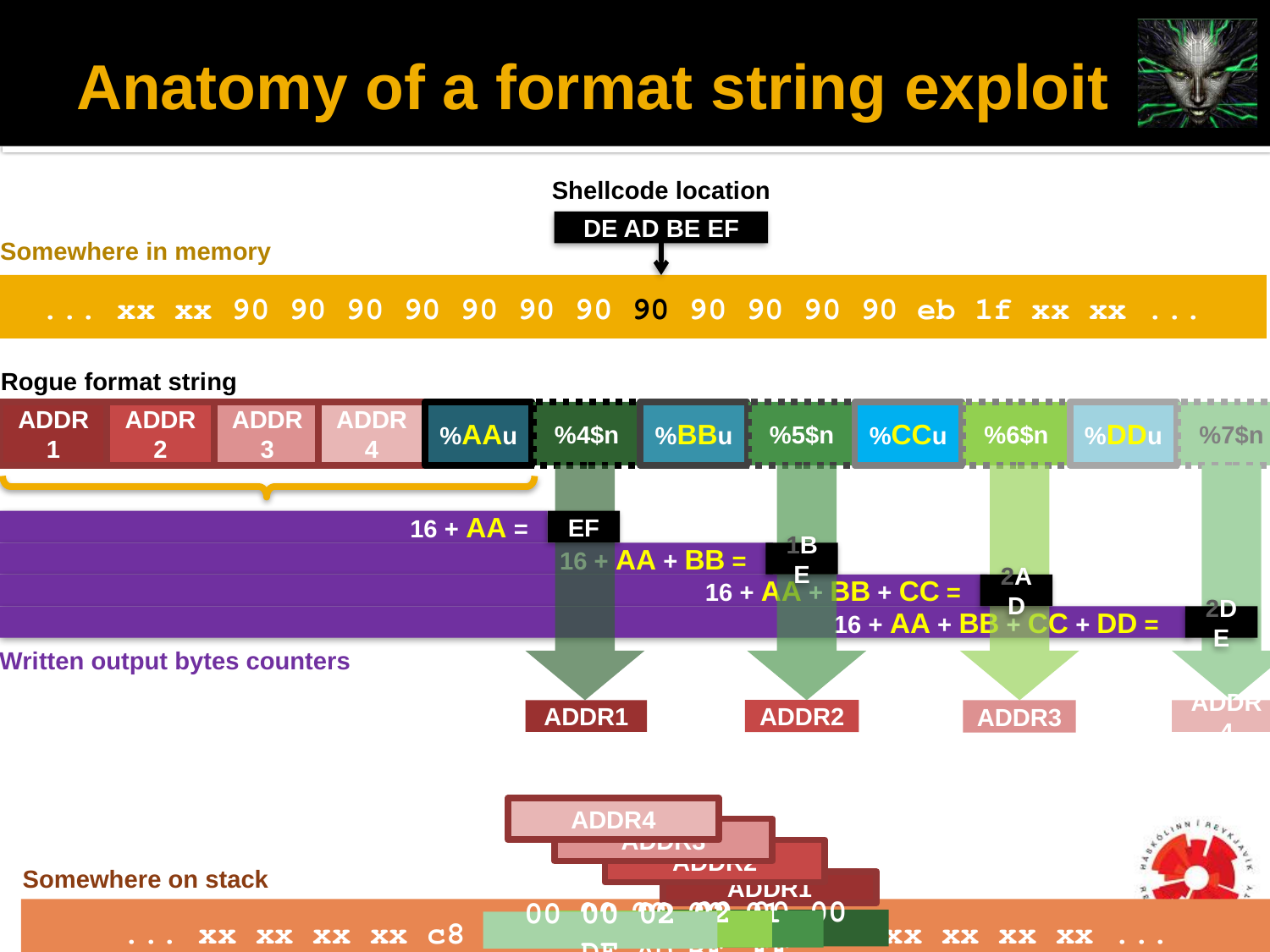

# Anatomy of a format string exploit
Shellcode location

DE AD BE EF
Somewhere in memory

... xx xx 90 90 90 90 90 90 90 90 90 90 90 90 eb 1f xx xx ...
Rogue format string
ADDR1
ADDR2
ADDR3
ADDR4
%AAu
%4$n
%BBu
%5$n
%CCu
%6$n
%DDu
%7$n

16 + AA =
EF
16 + AA + BB =
1BE
16 + AA + BB + CC =
2AD
16 + AA + BB + CC + DD =
2DE
Written output bytes counters
ADDR2
ADDR4
ADDR1
ADDR3
ADDR4
ADDR3
Somewhere on stack
... xx xx xx xx c8 d2 ff ff 0e ab 04 08 xx xx xx xx ...
ADDR2
ADDR1
00 00 00 EF
00 00 02 AD
00 00 01 BE
00 00 02 DE